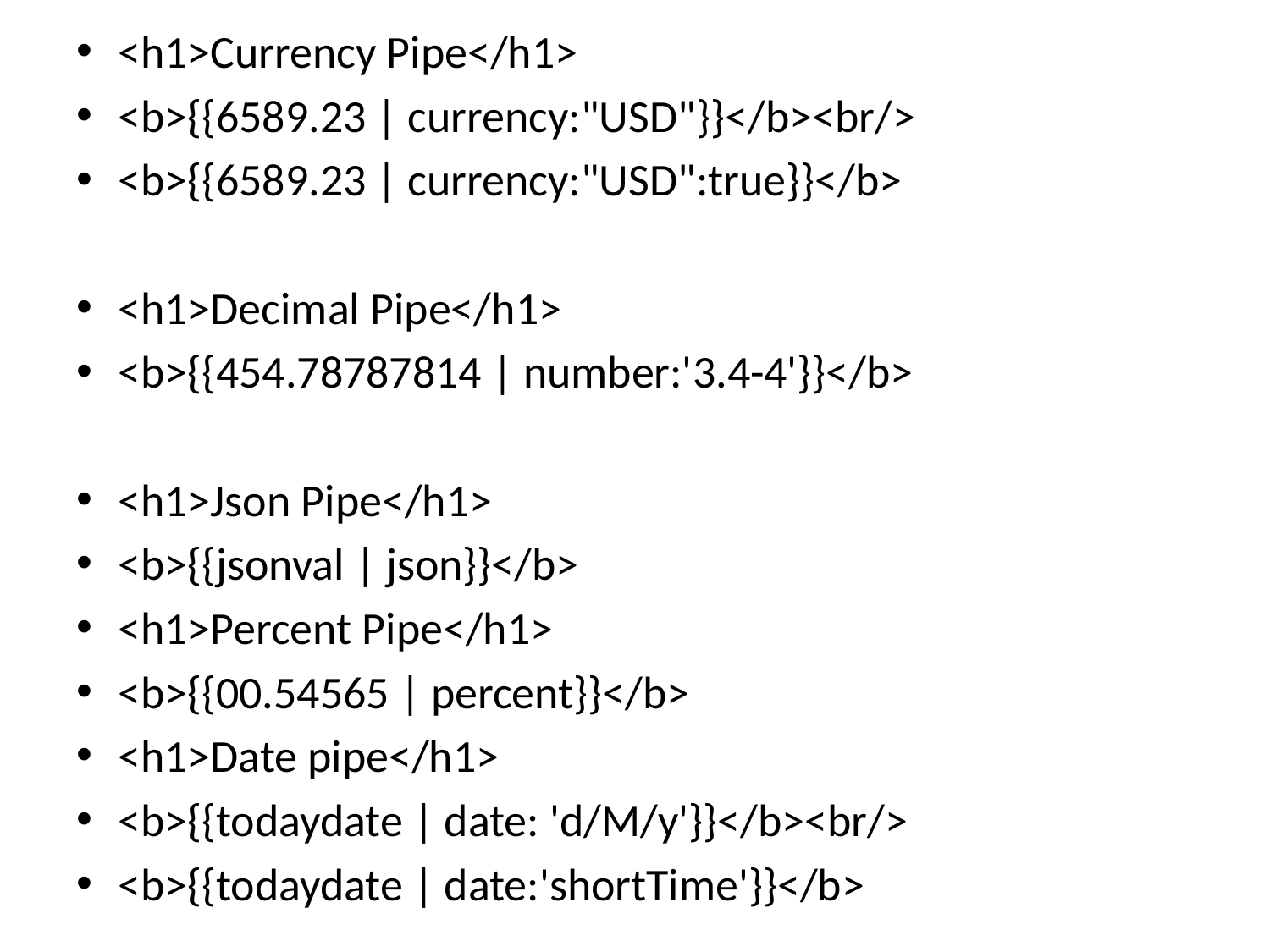

<h1>Currency Pipe</h1>
<b>{{6589.23 | currency:"USD"}}</b><br/>
<b>{{6589.23 | currency:"USD":true}}</b>

<h1>Decimal Pipe</h1>
<b>{{454.78787814 | number:'3.4-4'}}</b>

<h1>Json Pipe</h1>
<b>{{jsonval | json}}</b>
<h1>Percent Pipe</h1>
<b>{{00.54565 | percent}}</b>
<h1>Date pipe</h1>
<b>{{todaydate | date: 'd/M/y'}}</b><br/>
<b>{{todaydate | date:'shortTime'}}</b>